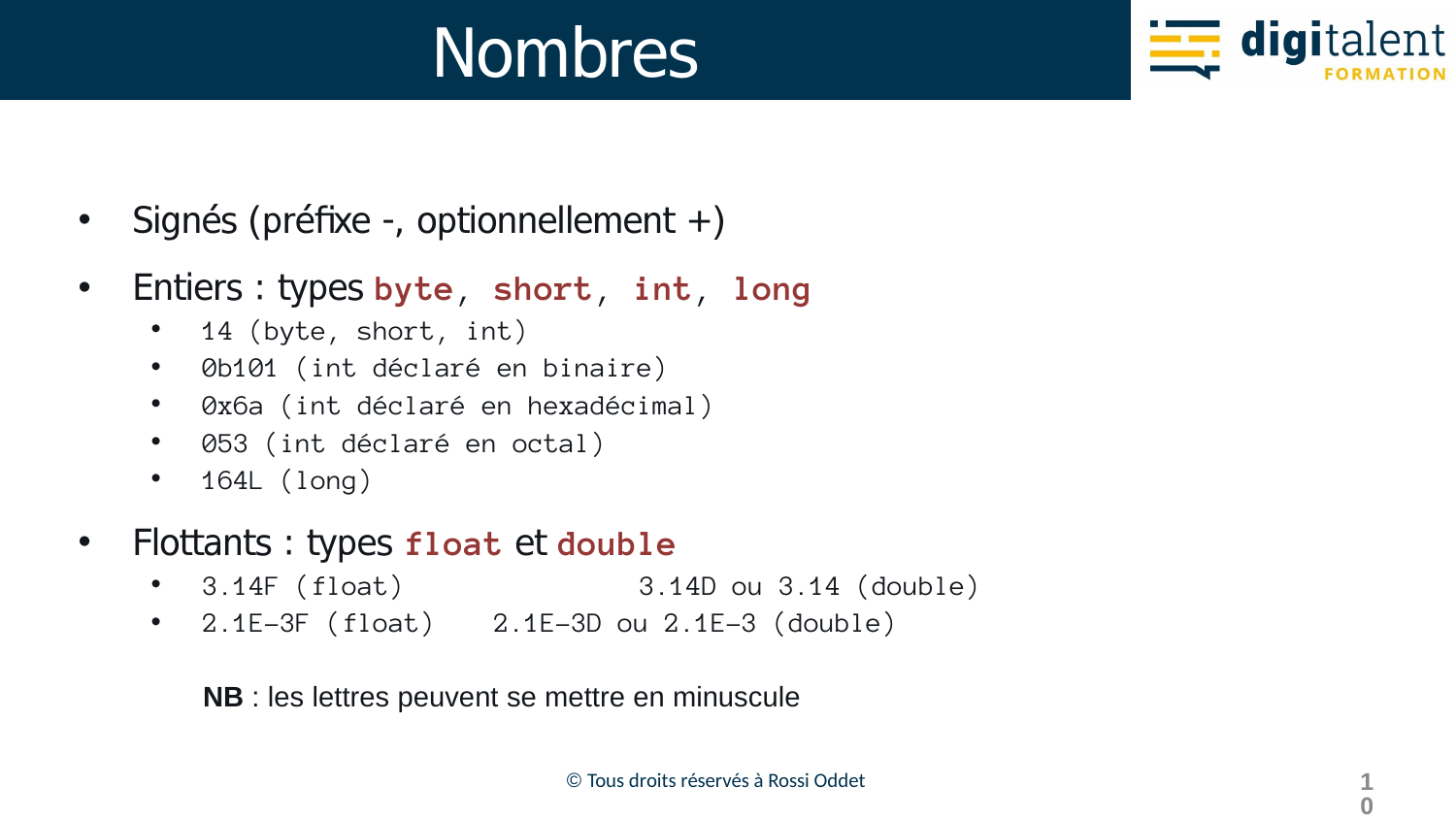

# Nombres
Signés (préfixe -, optionnellement +)
Entiers : types byte, short, int, long
14 (byte, short, int)
0b101 (int déclaré en binaire)
0x6a (int déclaré en hexadécimal)
053 (int déclaré en octal)
164L (long)
Flottants : types float et double
3.14F (float)		3.14D ou 3.14 (double)
2.1E-3F (float)	2.1E-3D ou 2.1E-3 (double)
NB : les lettres peuvent se mettre en minuscule
10